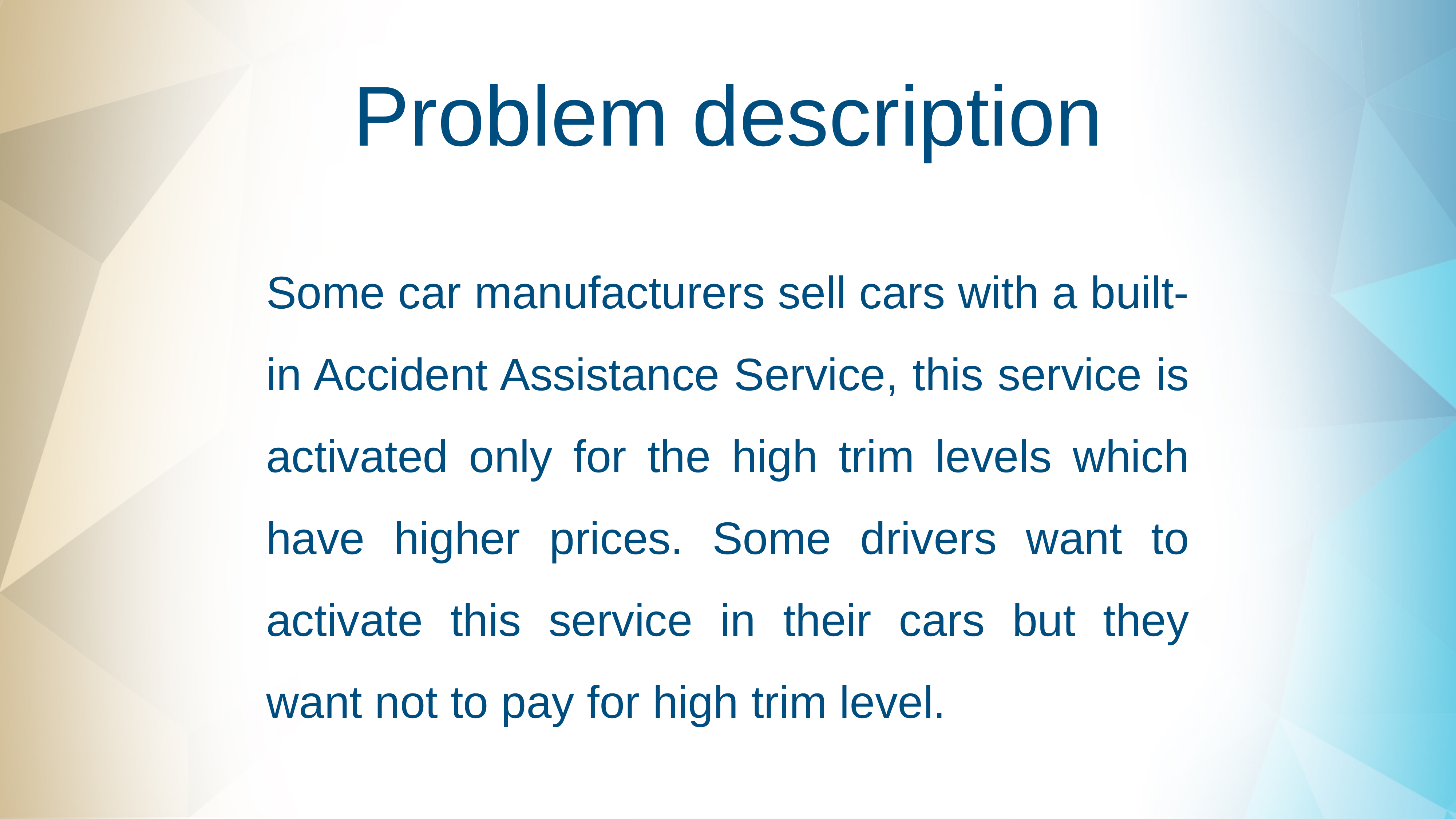

# Problem description

Some car manufacturers sell cars with a built-in Accident Assistance Service, this service is activated only for the high trim levels which have higher prices. Some drivers want to activate this service in their cars but they want not to pay for high trim level.